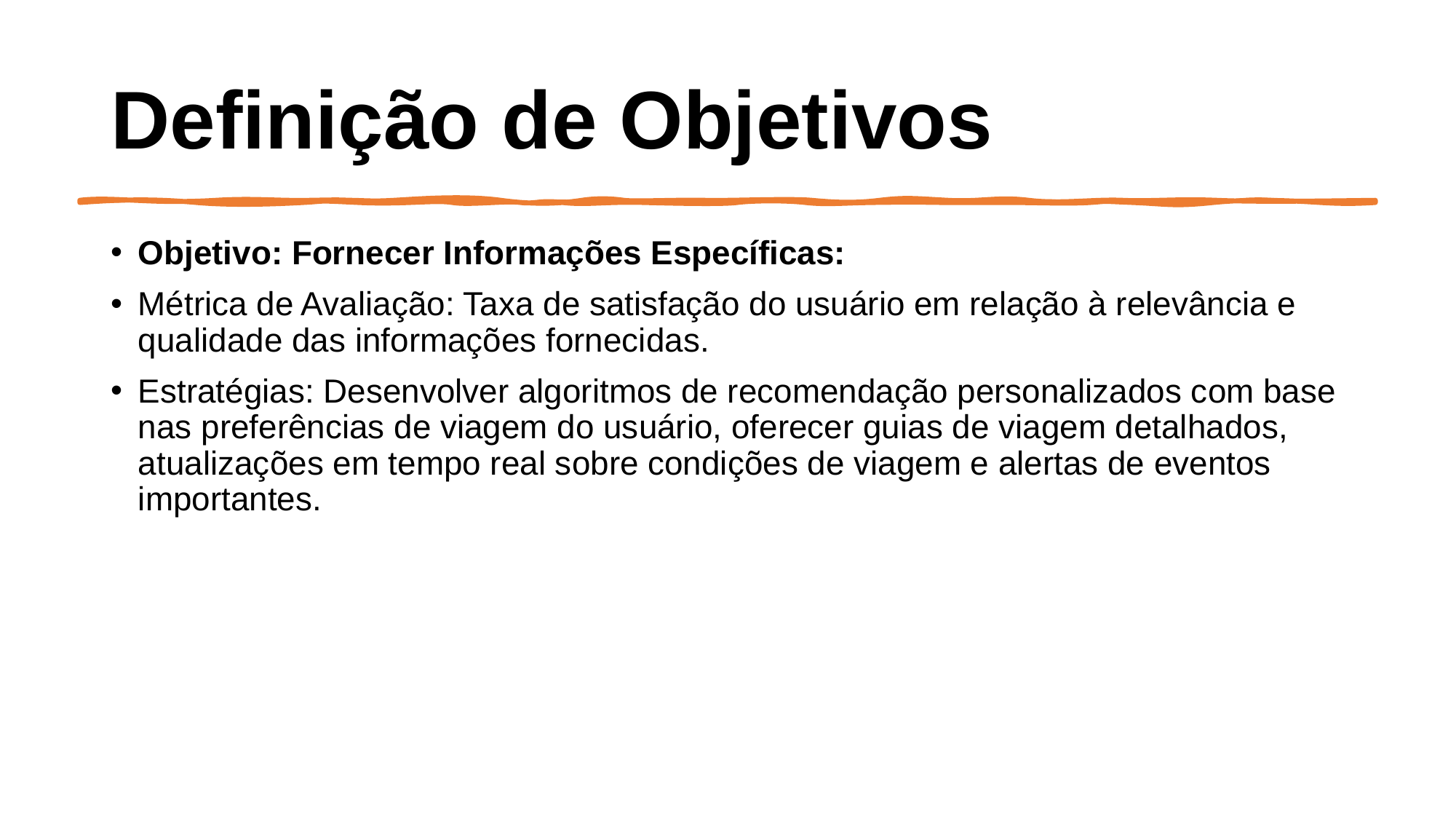

# Definição de Objetivos

Objetivo: Fornecer Informações Específicas:
Métrica de Avaliação: Taxa de satisfação do usuário em relação à relevância e qualidade das informações fornecidas.
Estratégias: Desenvolver algoritmos de recomendação personalizados com base nas preferências de viagem do usuário, oferecer guias de viagem detalhados, atualizações em tempo real sobre condições de viagem e alertas de eventos importantes.